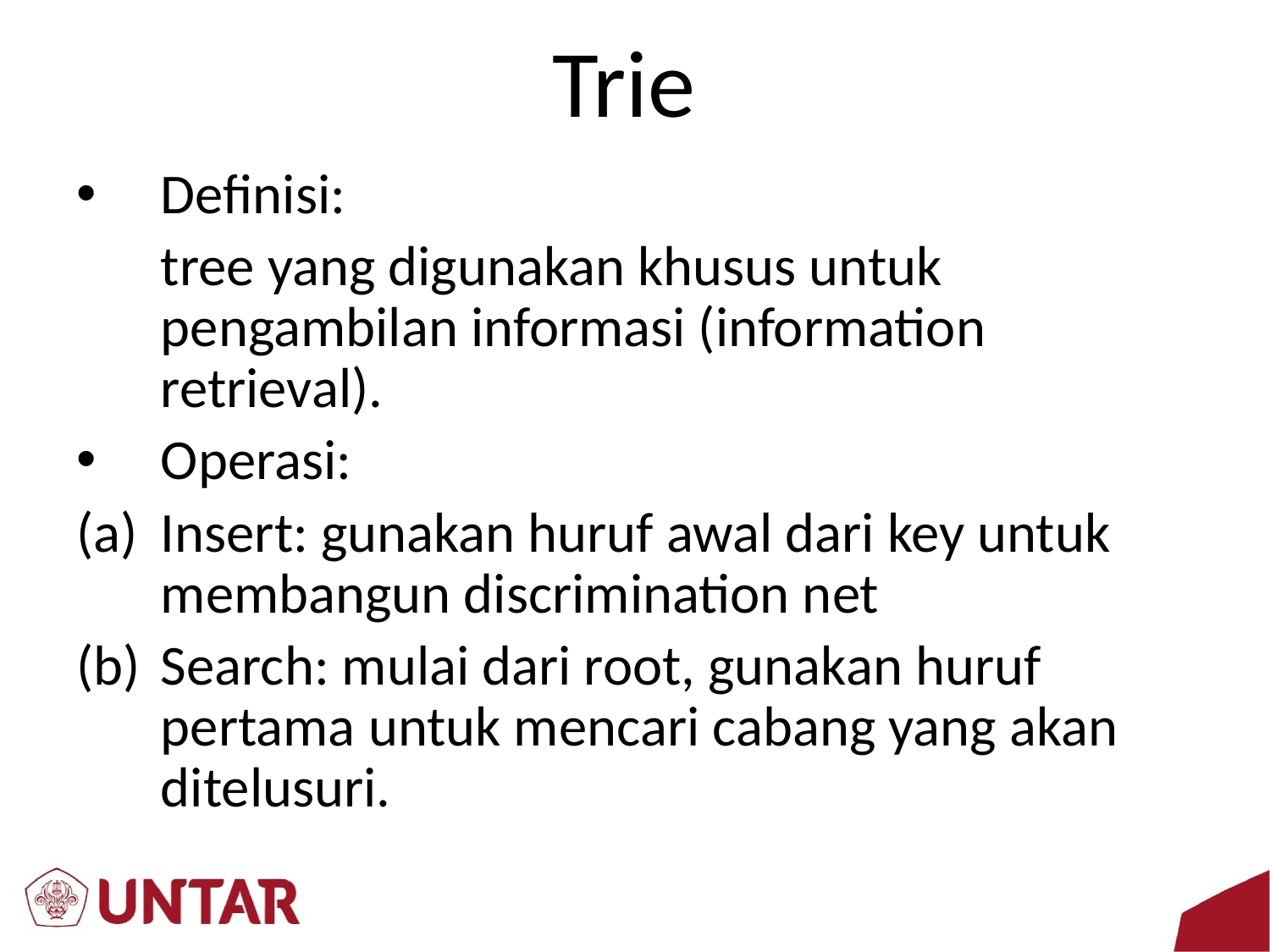

# Trie
Definisi:
	tree yang digunakan khusus untuk pengambilan informasi (information retrieval).
Operasi:
Insert: gunakan huruf awal dari key untuk   membangun discrimination net
Search: mulai dari root, gunakan huruf pertama untuk mencari cabang yang akan  ditelusuri.